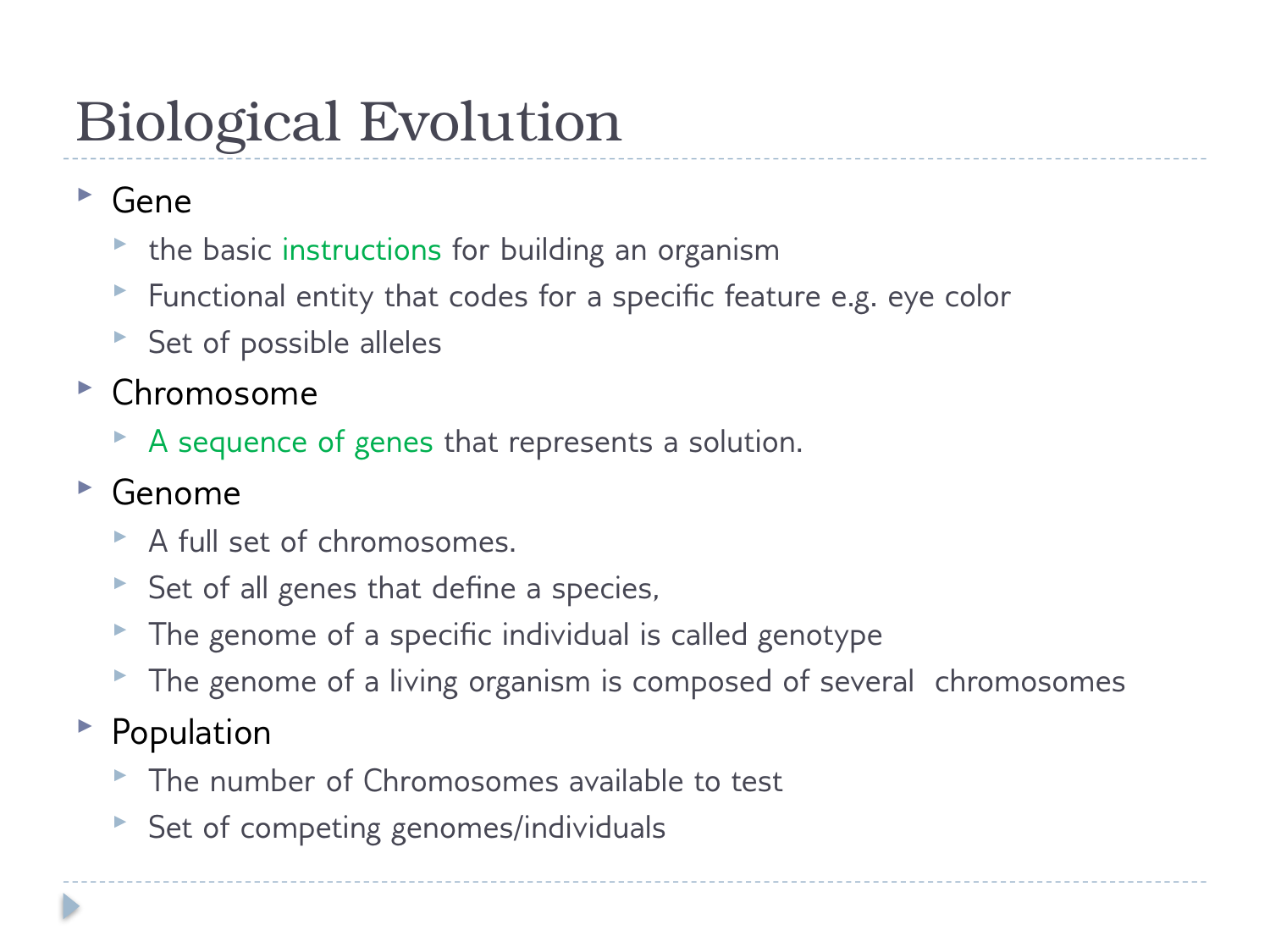

# Biological Evolution
Gene
the basic instructions for building an organism
Functional entity that codes for a specific feature e.g. eye color
Set of possible alleles
Chromosome
A sequence of genes that represents a solution.
Genome
A full set of chromosomes.
Set of all genes that define a species,
The genome of a specific individual is called genotype
The genome of a living organism is composed of several  chromosomes
Population
The number of Chromosomes available to test
Set of competing genomes/individuals